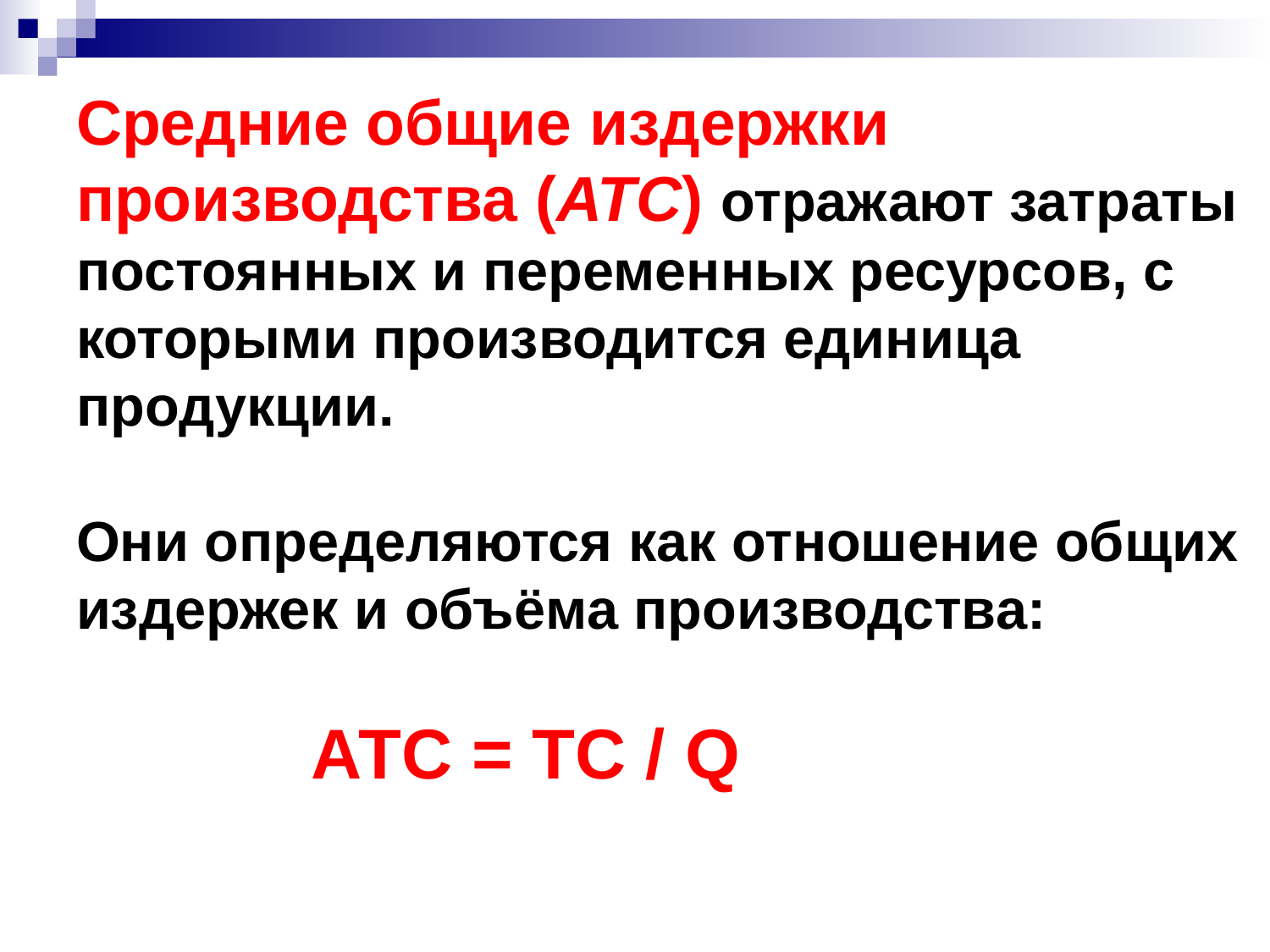

# Средние общие издержки производства (ATC) отражают затраты постоянных и переменных ресурсов, с которыми производится единица продукции. Они определяются как отношение общих издержек и объёма производства: АТС = ТС / Q